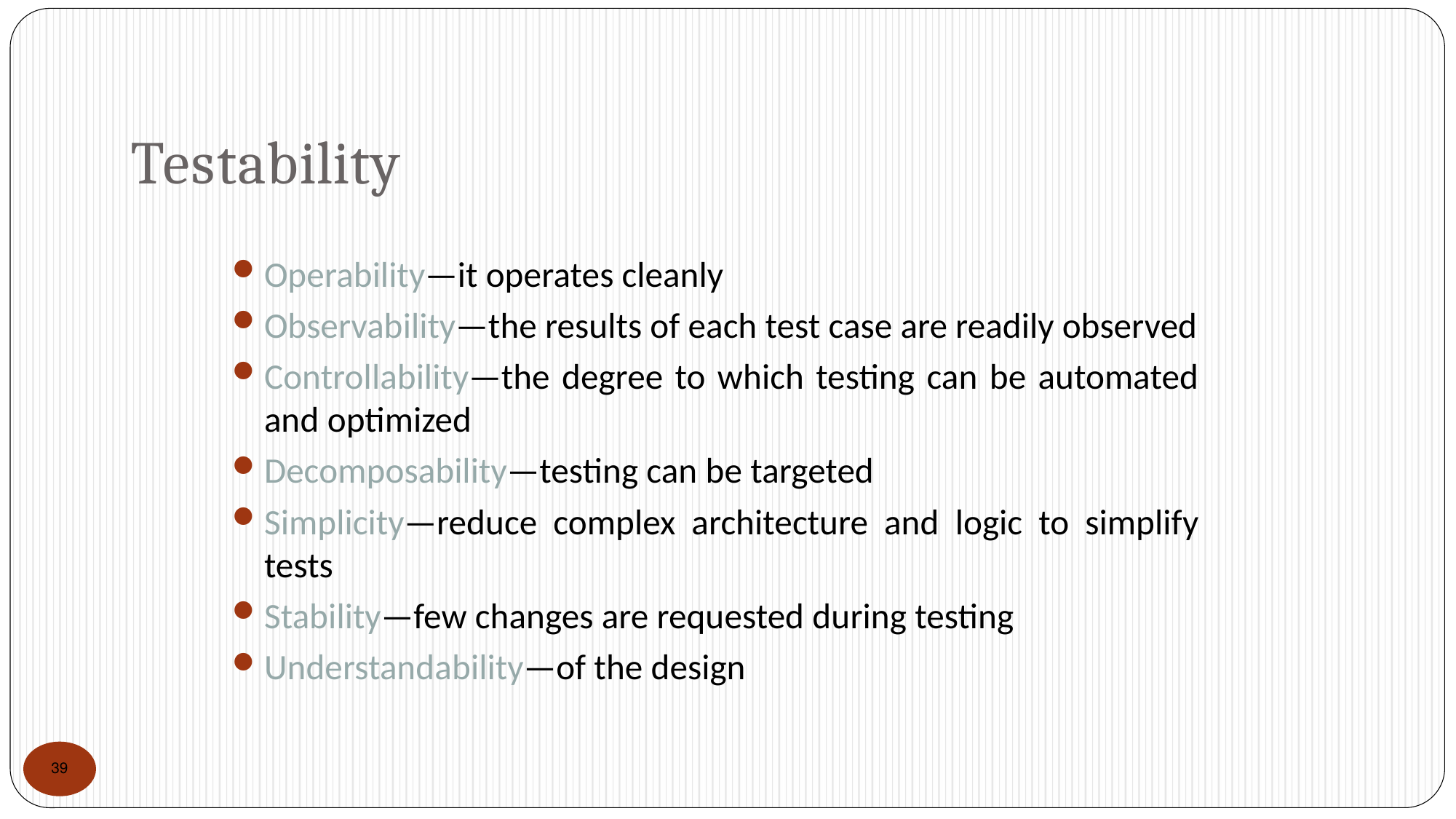

# Testability
Operability—it operates cleanly
Observability—the results of each test case are readily observed
Controllability—the degree to which testing can be automated and optimized
Decomposability—testing can be targeted
Simplicity—reduce complex architecture and logic to simplify tests
Stability—few changes are requested during testing
Understandability—of the design
39